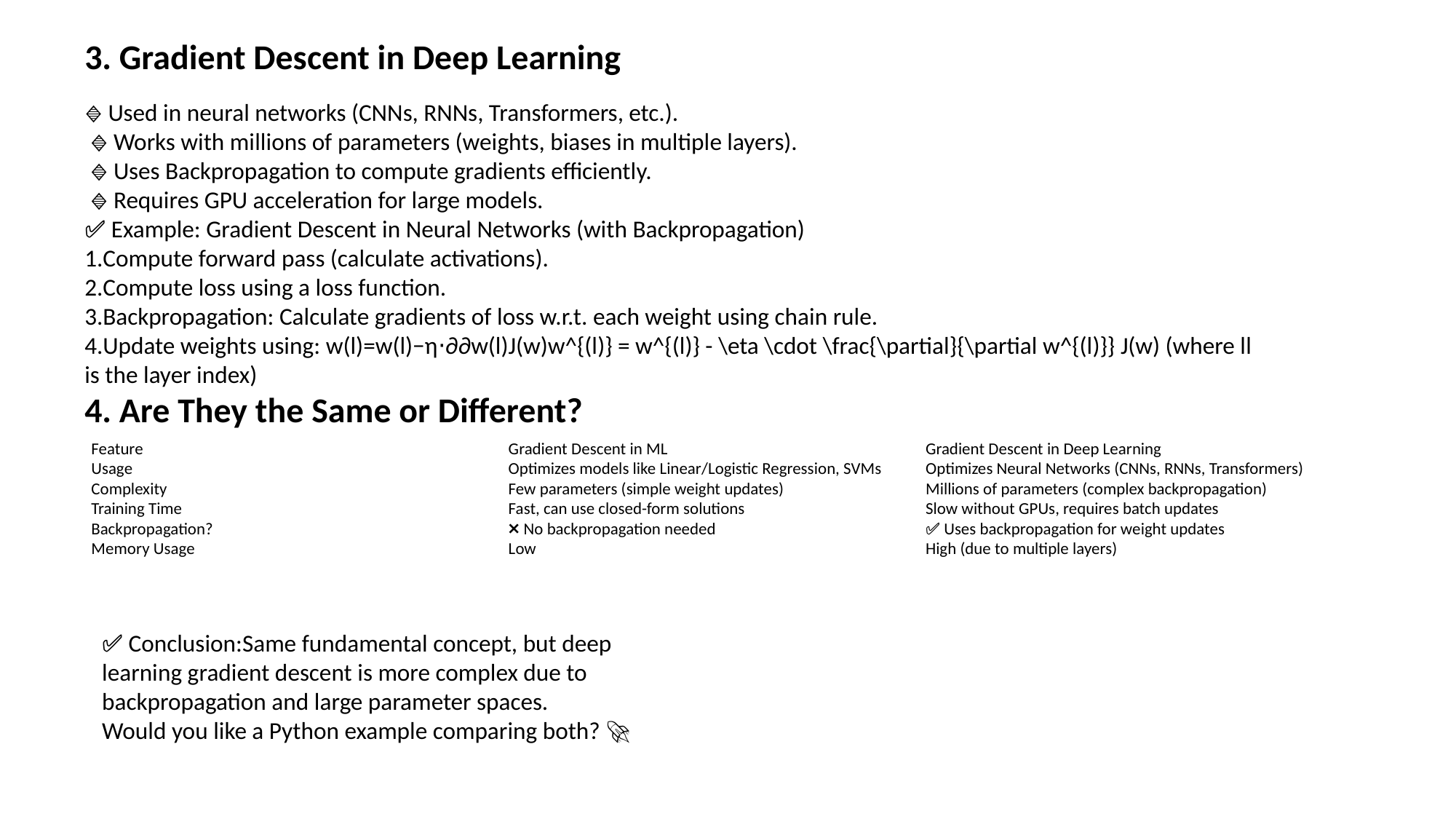

3. Gradient Descent in Deep Learning
🔹 Used in neural networks (CNNs, RNNs, Transformers, etc.).
 🔹 Works with millions of parameters (weights, biases in multiple layers).
 🔹 Uses Backpropagation to compute gradients efficiently.
 🔹 Requires GPU acceleration for large models.
✅ Example: Gradient Descent in Neural Networks (with Backpropagation)
Compute forward pass (calculate activations).
Compute loss using a loss function.
Backpropagation: Calculate gradients of loss w.r.t. each weight using chain rule.
Update weights using: w(l)=w(l)−η⋅∂∂w(l)J(w)w^{(l)} = w^{(l)} - \eta \cdot \frac{\partial}{\partial w^{(l)}} J(w) (where ll is the layer index)
4. Are They the Same or Different?
| Feature | Gradient Descent in ML | Gradient Descent in Deep Learning |
| --- | --- | --- |
| Usage | Optimizes models like Linear/Logistic Regression, SVMs | Optimizes Neural Networks (CNNs, RNNs, Transformers) |
| Complexity | Few parameters (simple weight updates) | Millions of parameters (complex backpropagation) |
| Training Time | Fast, can use closed-form solutions | Slow without GPUs, requires batch updates |
| Backpropagation? | ❌ No backpropagation needed | ✅ Uses backpropagation for weight updates |
| Memory Usage | Low | High (due to multiple layers) |

✅ Conclusion:Same fundamental concept, but deep learning gradient descent is more complex due to backpropagation and large parameter spaces.
Would you like a Python example comparing both? 🚀